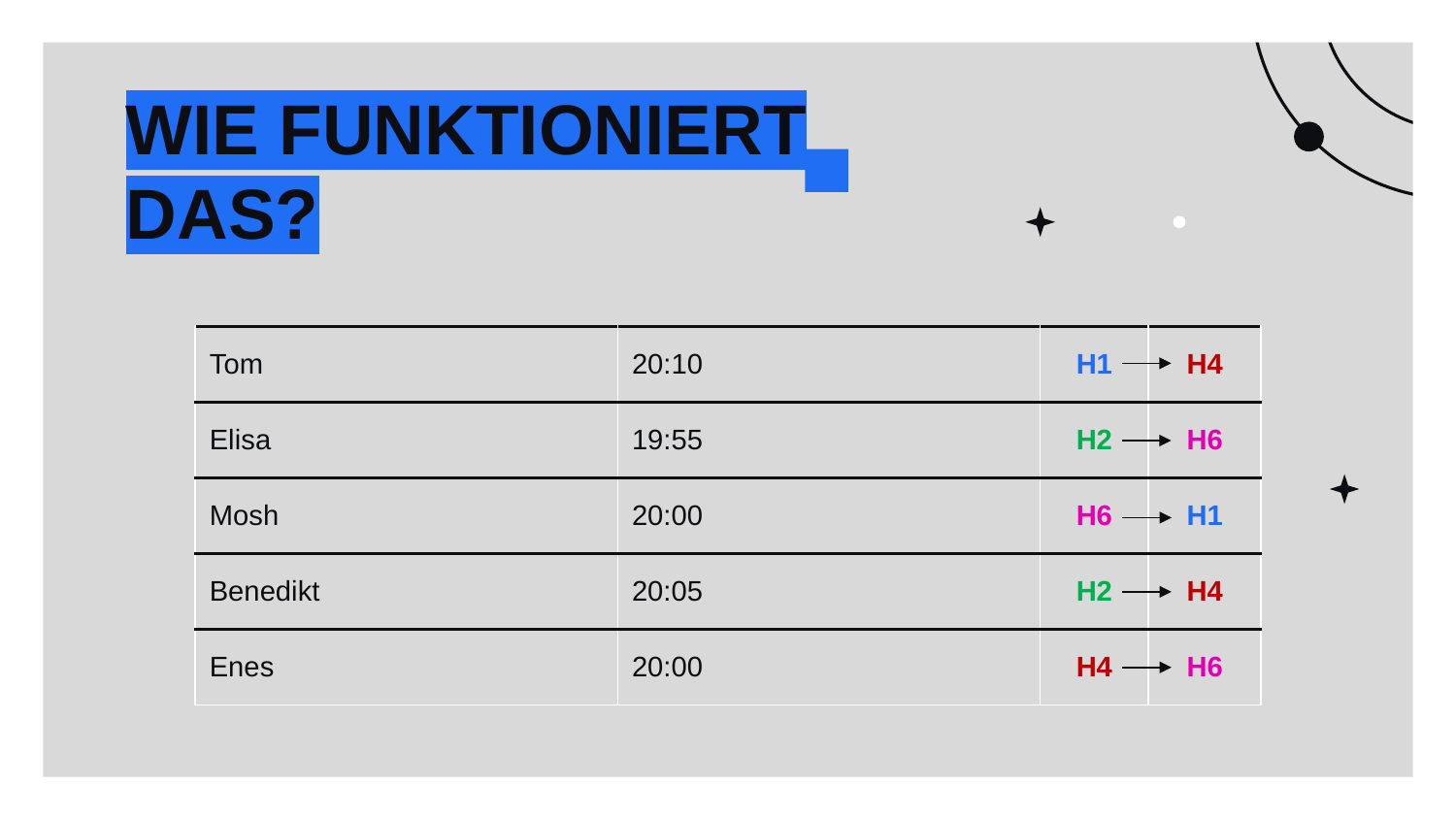

# WIE FUNKTIONIERT DAS?

| Tom | 20:10 | H1 | H4 |
| --- | --- | --- | --- |
| Elisa | 19:55 | H2 | H6 |
| Mosh | 20:00 | H6 | H1 |
| Benedikt | 20:05 | H2 | H4 |
| Enes | 20:00 | H4 | H6 |